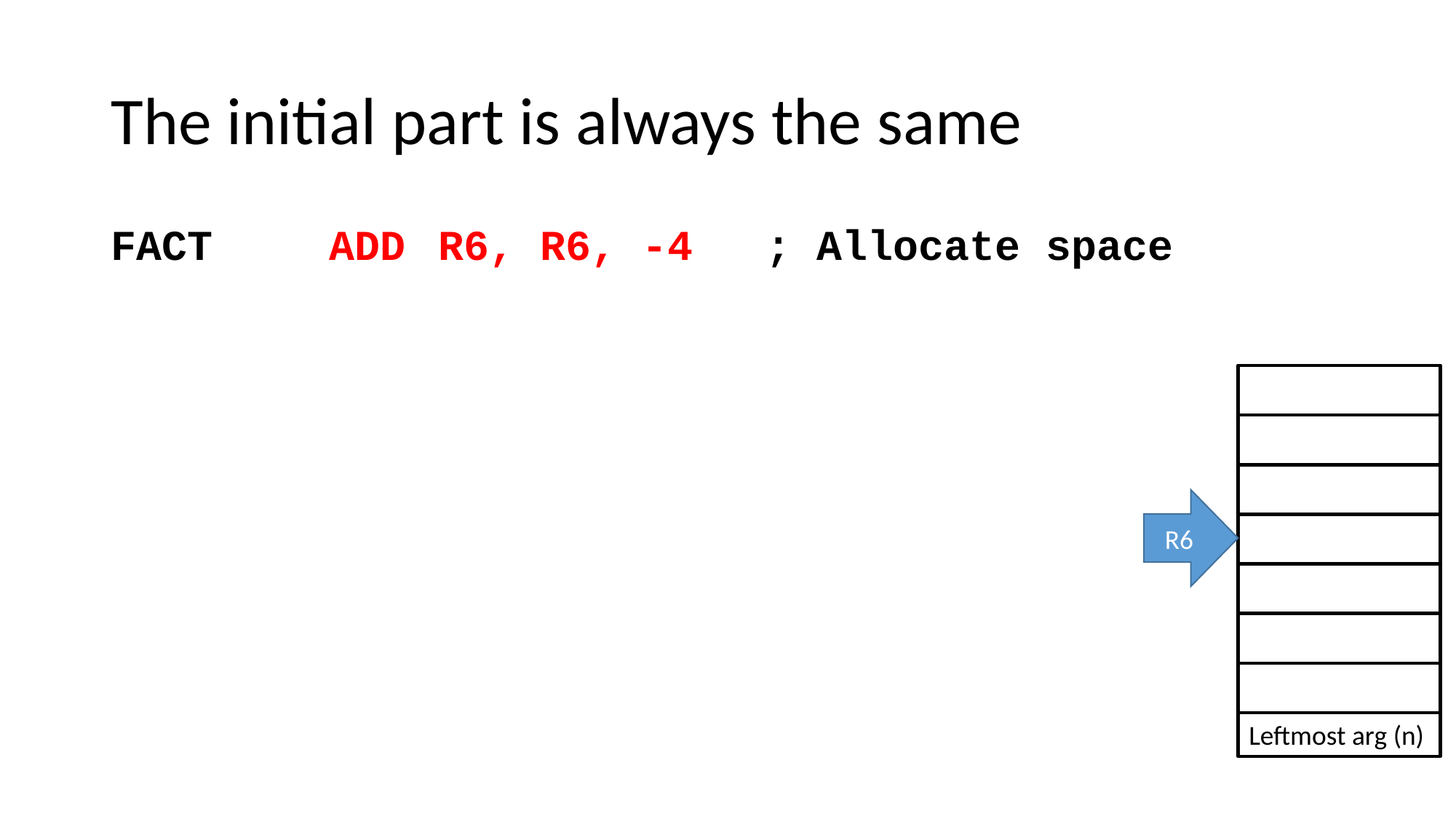

# The initial part is always the same
FACT		ADD	R6, R6, -4	; Allocate space

R6

Leftmost arg (n)